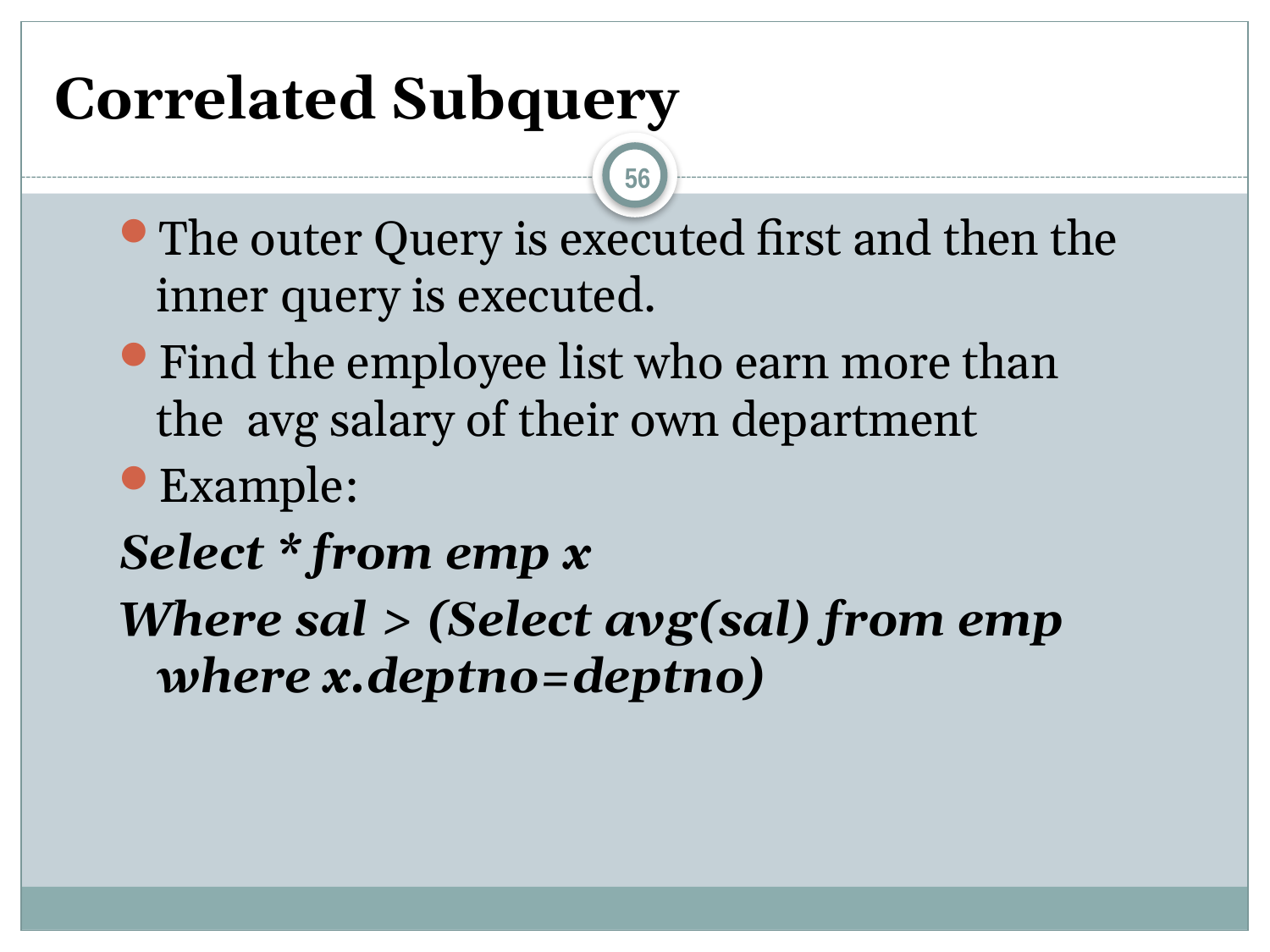

# Correlated Subquery
56
The outer Query is executed first and then the inner query is executed.
Find the employee list who earn more than the  avg salary of their own department
Example:
Select * from emp x
Where sal > (Select avg(sal) from emp where x.deptno=deptno)